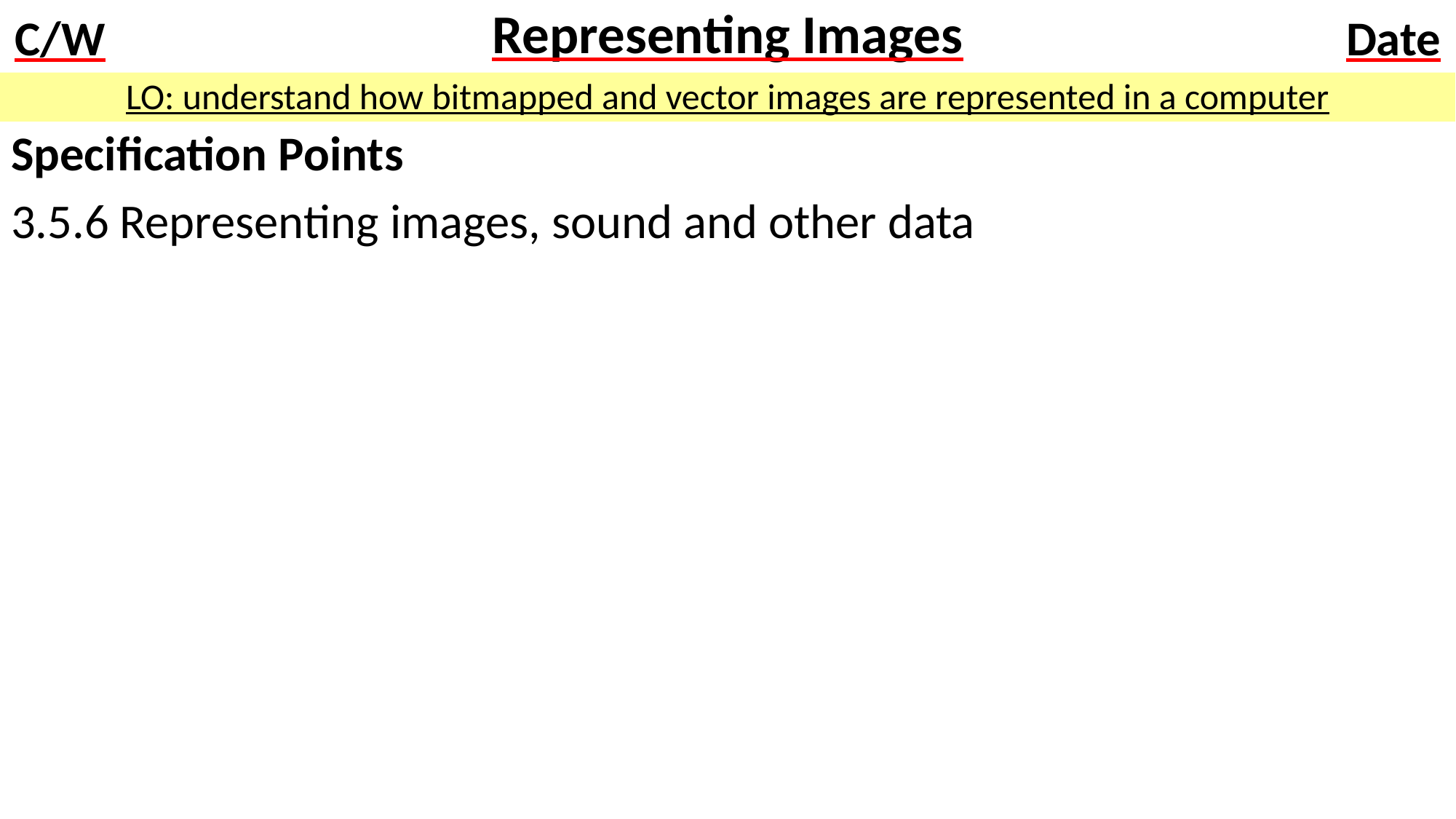

# Representing Images
LO: understand how bitmapped and vector images are represented in a computer

Specification Points
3.5.6 Representing images, sound and other data